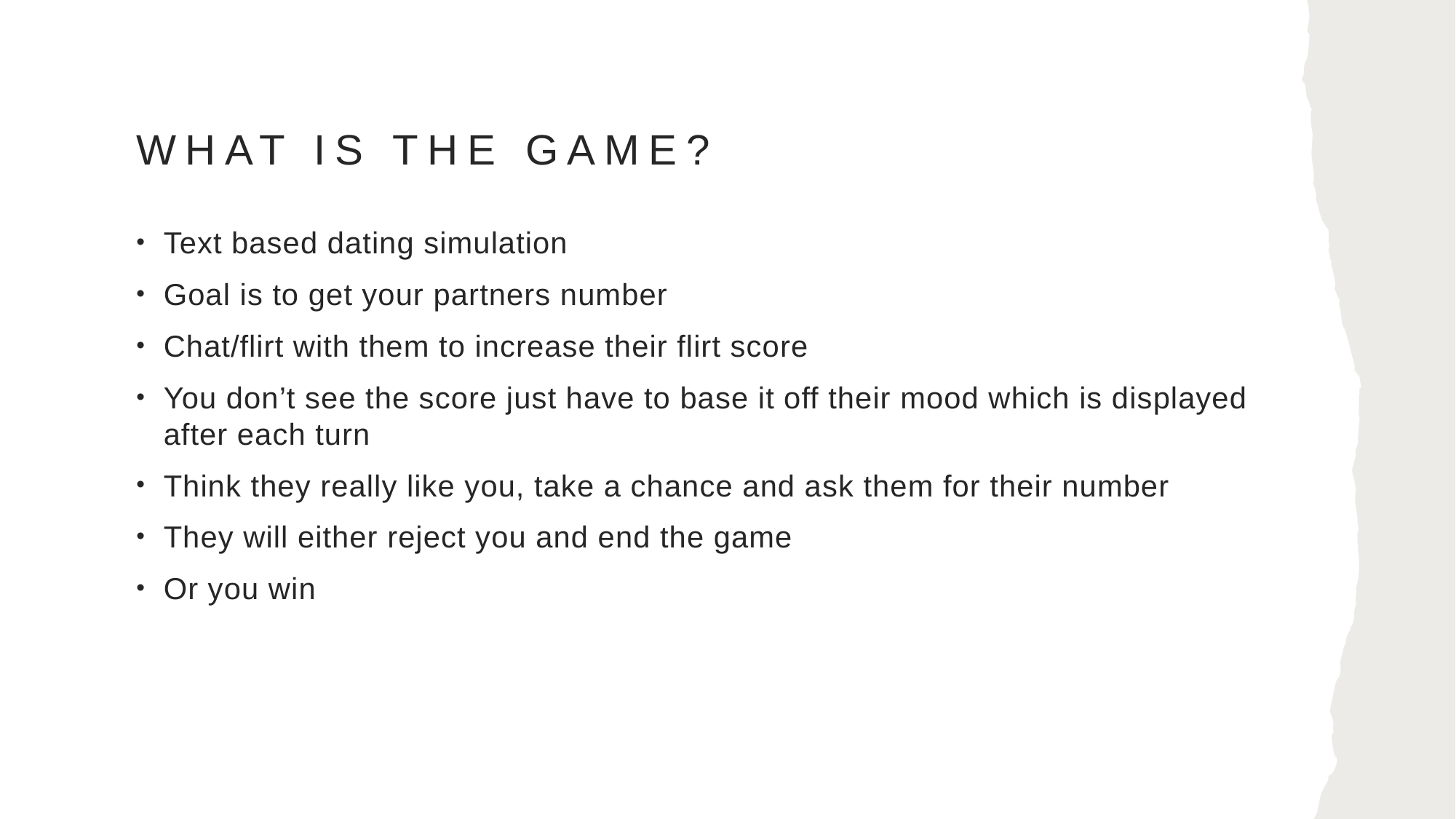

# What is the game?
Text based dating simulation
Goal is to get your partners number
Chat/flirt with them to increase their flirt score
You don’t see the score just have to base it off their mood which is displayed after each turn
Think they really like you, take a chance and ask them for their number
They will either reject you and end the game
Or you win